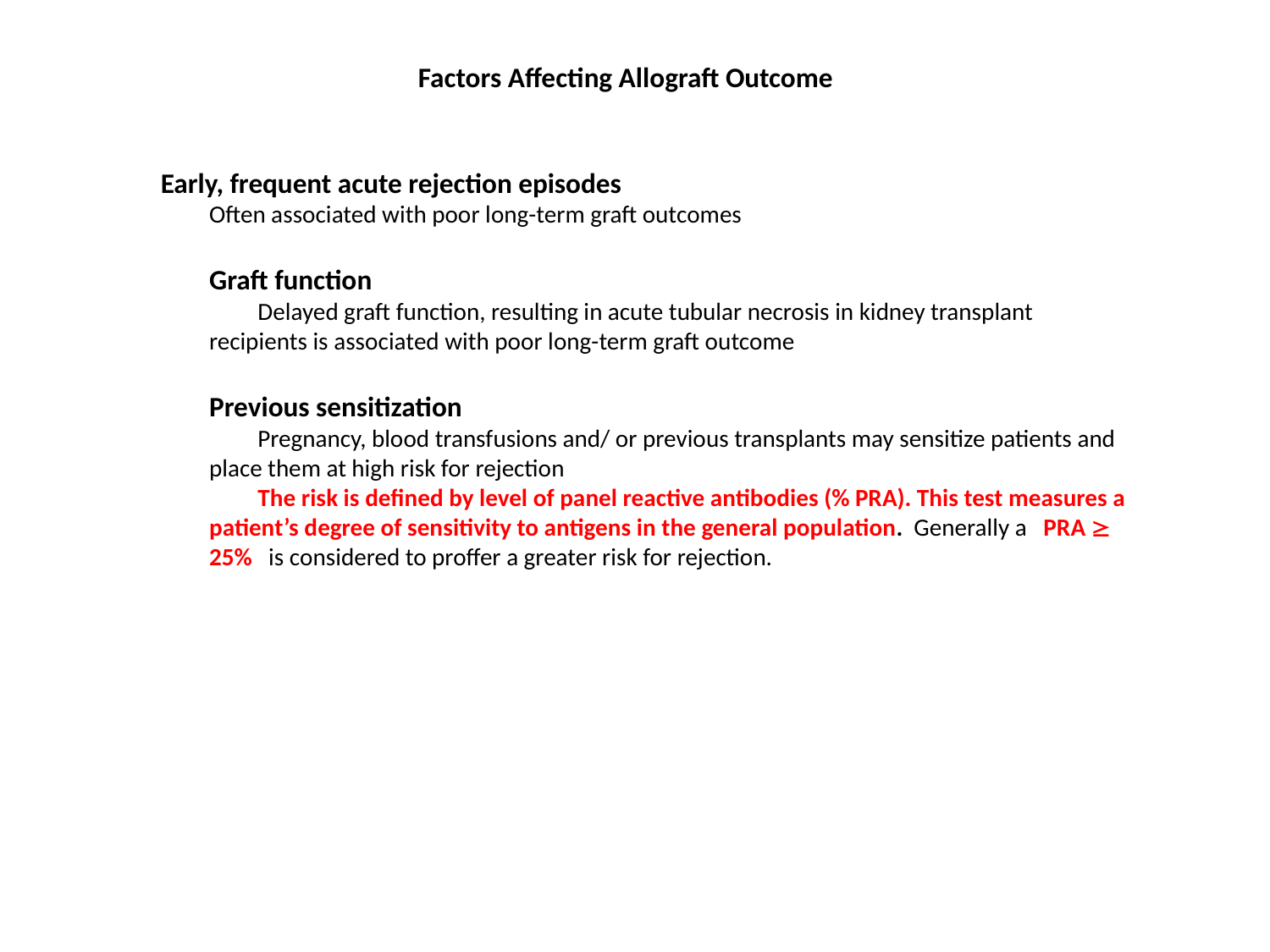

Factors Affecting Allograft Outcome
Early, frequent acute rejection episodes
Often associated with poor long-term graft outcomes

Graft function
Delayed graft function, resulting in acute tubular necrosis in kidney transplant recipients is associated with poor long-term graft outcome

Previous sensitization
Pregnancy, blood transfusions and/ or previous transplants may sensitize patients and place them at high risk for rejection
The risk is defined by level of panel reactive antibodies (% PRA). This test measures a patient’s degree of sensitivity to antigens in the general population.  Generally a   PRA ≥ 25%   is considered to proffer a greater risk for rejection.